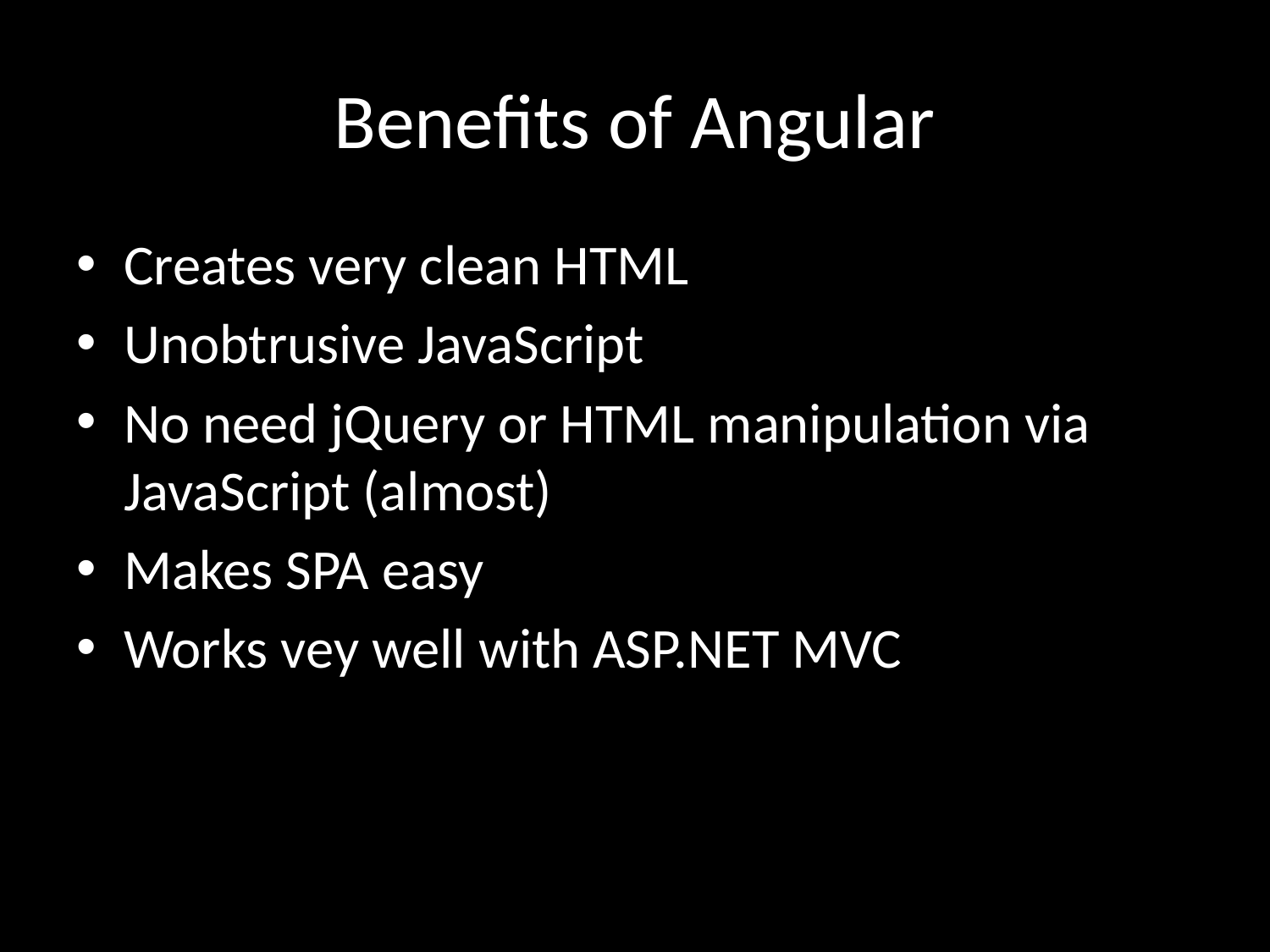

# Benefits of Angular
Creates very clean HTML
Unobtrusive JavaScript
No need jQuery or HTML manipulation via JavaScript (almost)
Makes SPA easy
Works vey well with ASP.NET MVC